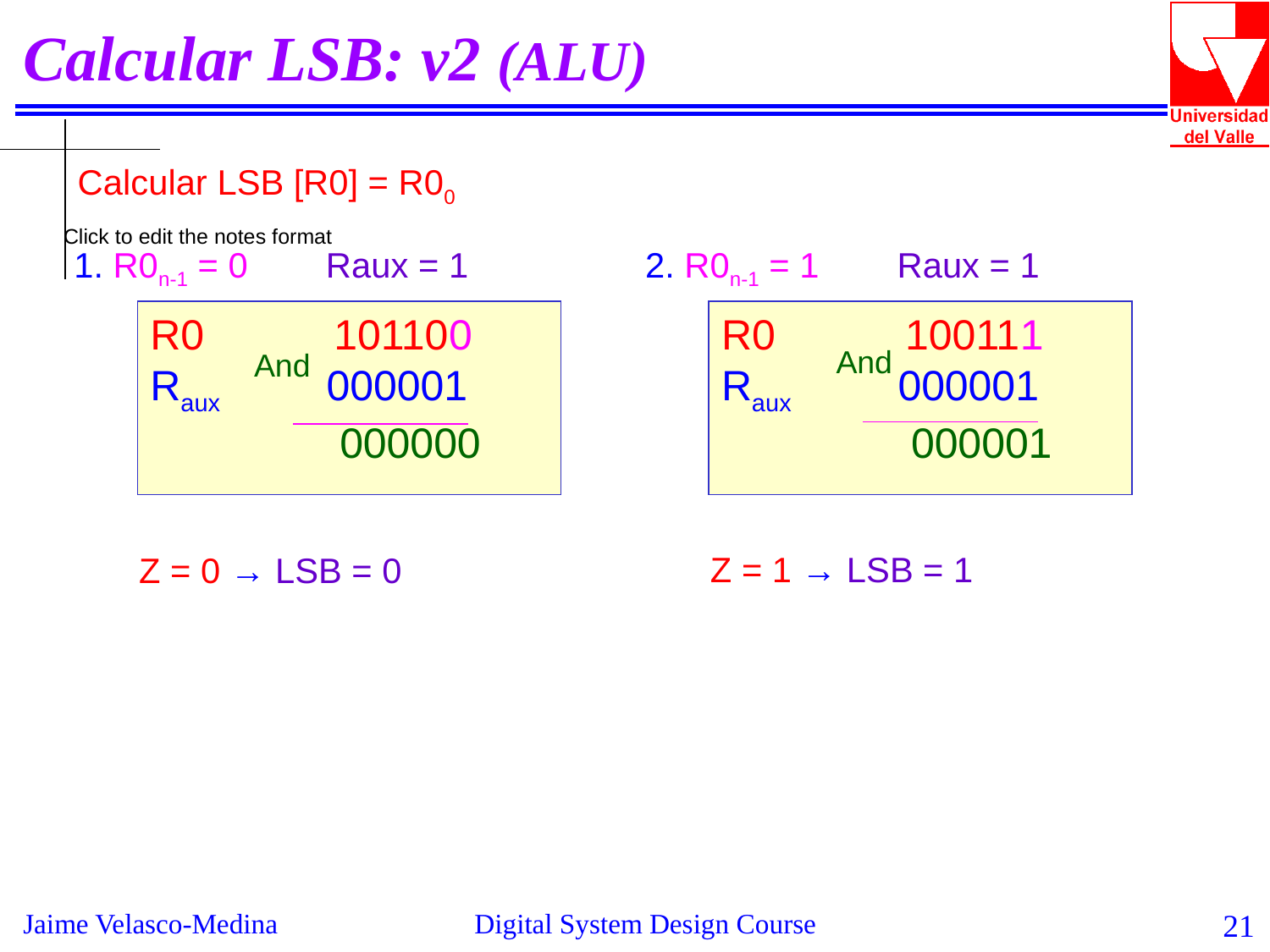

Calcular LSB: v2 (ALU)
Calcular LSB [R0] = R00
2. R0n-1 = 1        Raux = 1
1. R0n-1 = 0        Raux = 1
R0           100111
Raux         000001
                000001
R0           101100
Raux         000001
                000000
And
And
Z = 1 → LSB = 1
Z = 0 → LSB = 0